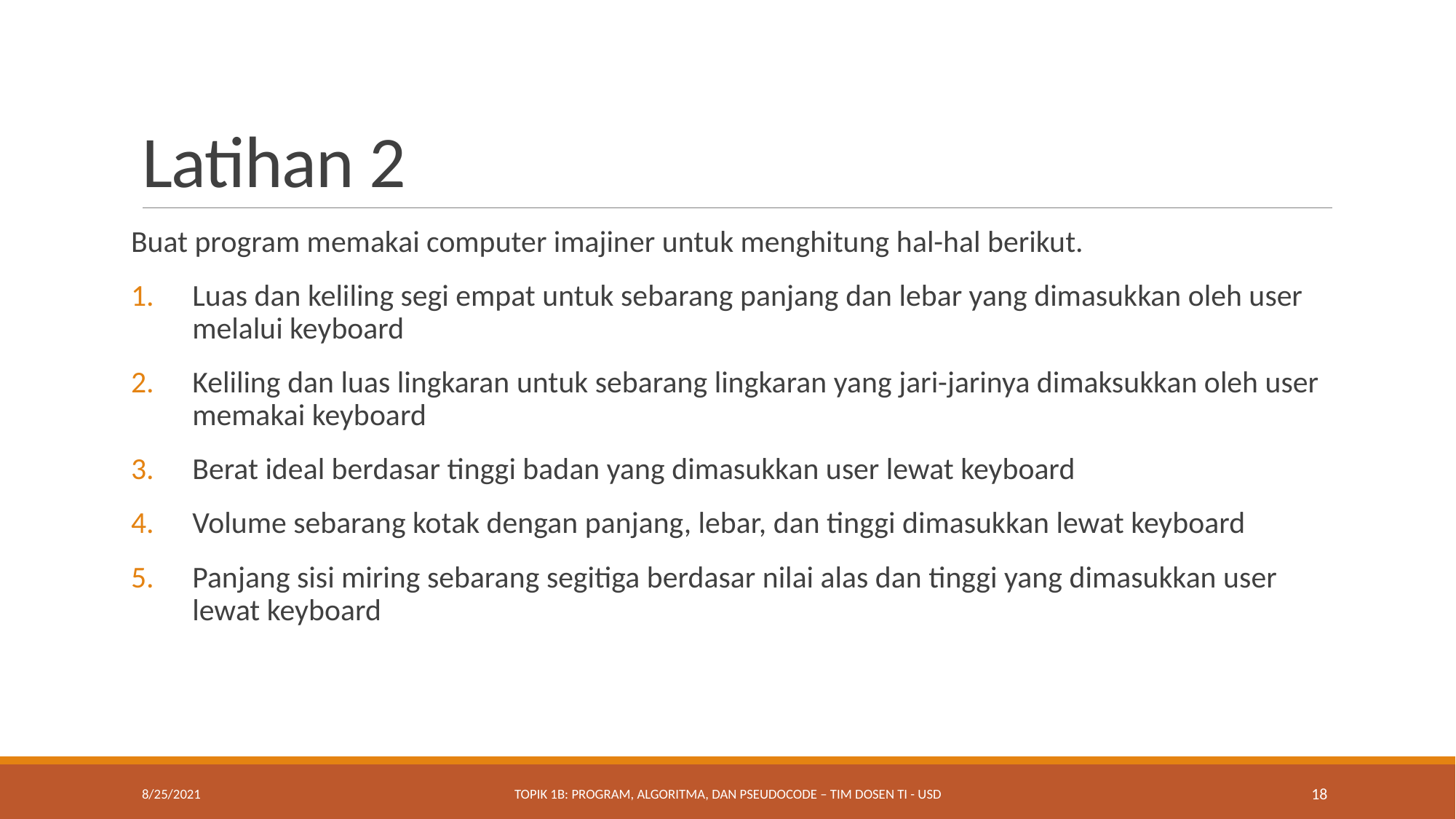

# Latihan 2
Buat program memakai computer imajiner untuk menghitung hal-hal berikut.
Luas dan keliling segi empat untuk sebarang panjang dan lebar yang dimasukkan oleh user melalui keyboard
Keliling dan luas lingkaran untuk sebarang lingkaran yang jari-jarinya dimaksukkan oleh user memakai keyboard
Berat ideal berdasar tinggi badan yang dimasukkan user lewat keyboard
Volume sebarang kotak dengan panjang, lebar, dan tinggi dimasukkan lewat keyboard
Panjang sisi miring sebarang segitiga berdasar nilai alas dan tinggi yang dimasukkan user lewat keyboard

8/25/2021
Topik 1B: Program, Algoritma, dan Pseudocode – Tim Dosen TI - USD
18